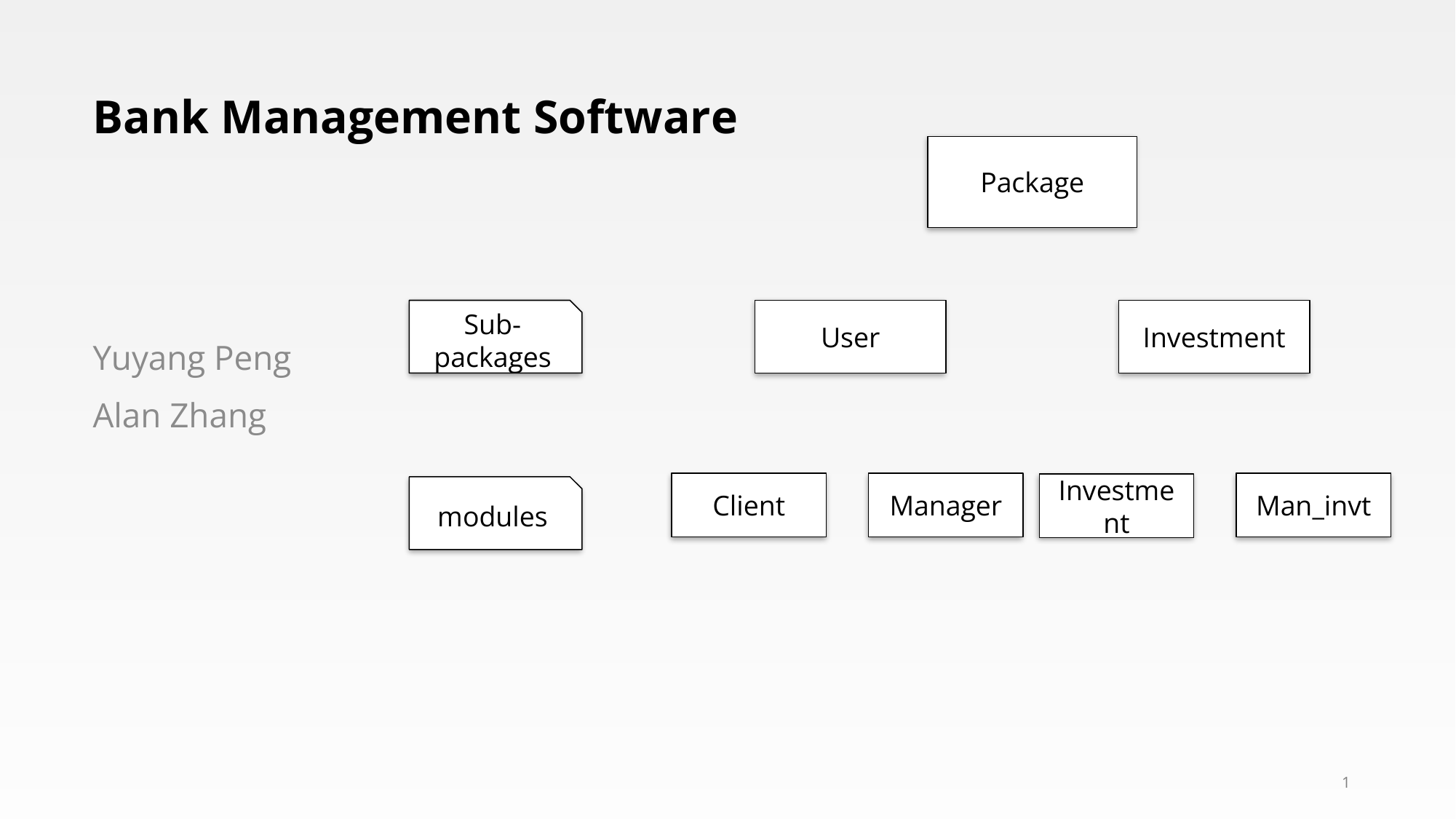

# Bank Management Software
Package
Sub-packages
User
Investment
Yuyang Peng
Alan Zhang
Client
Manager
Man_invt
Investment
modules
1